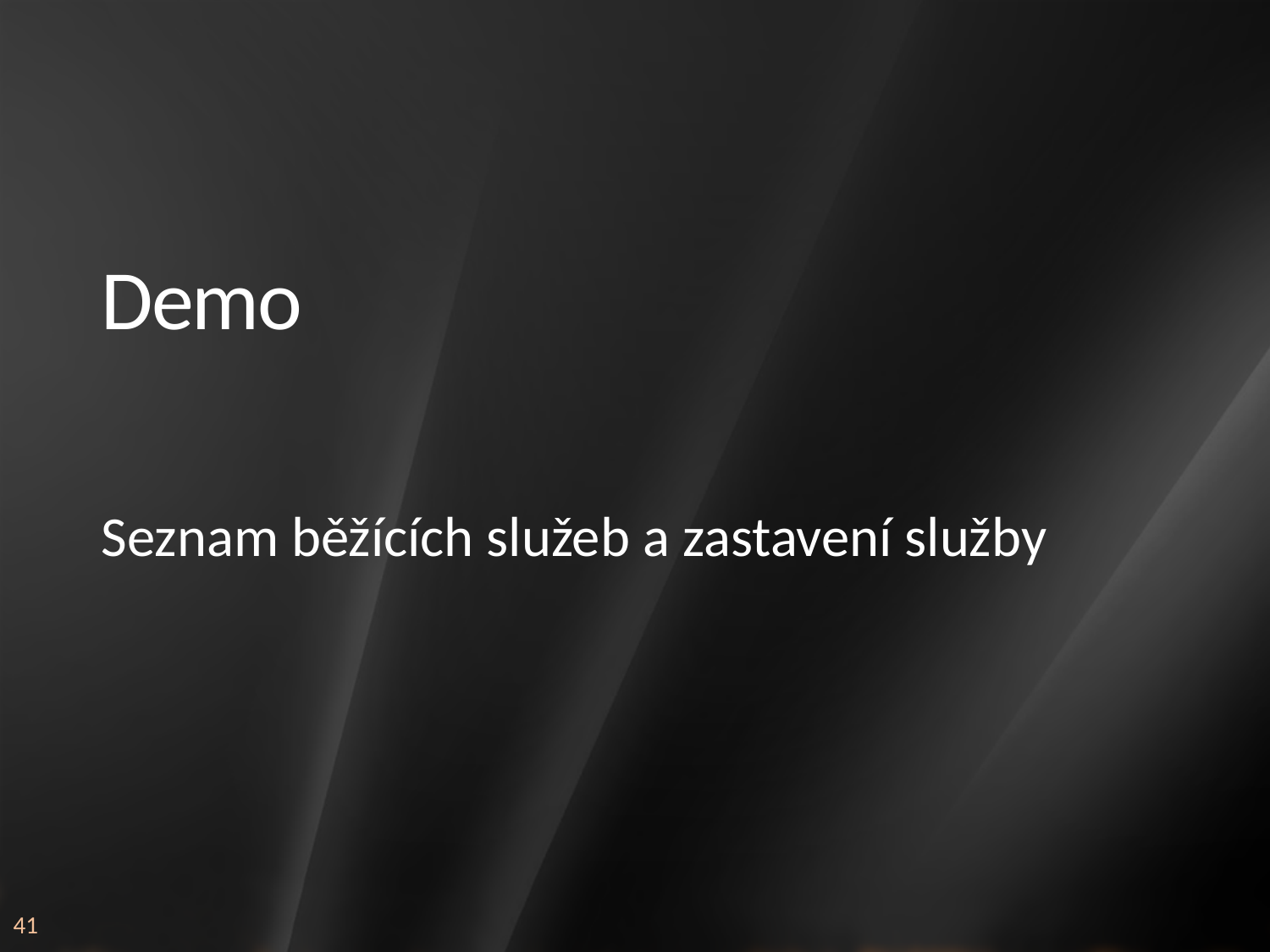

# Demo
Seznam běžících služeb a zastavení služby